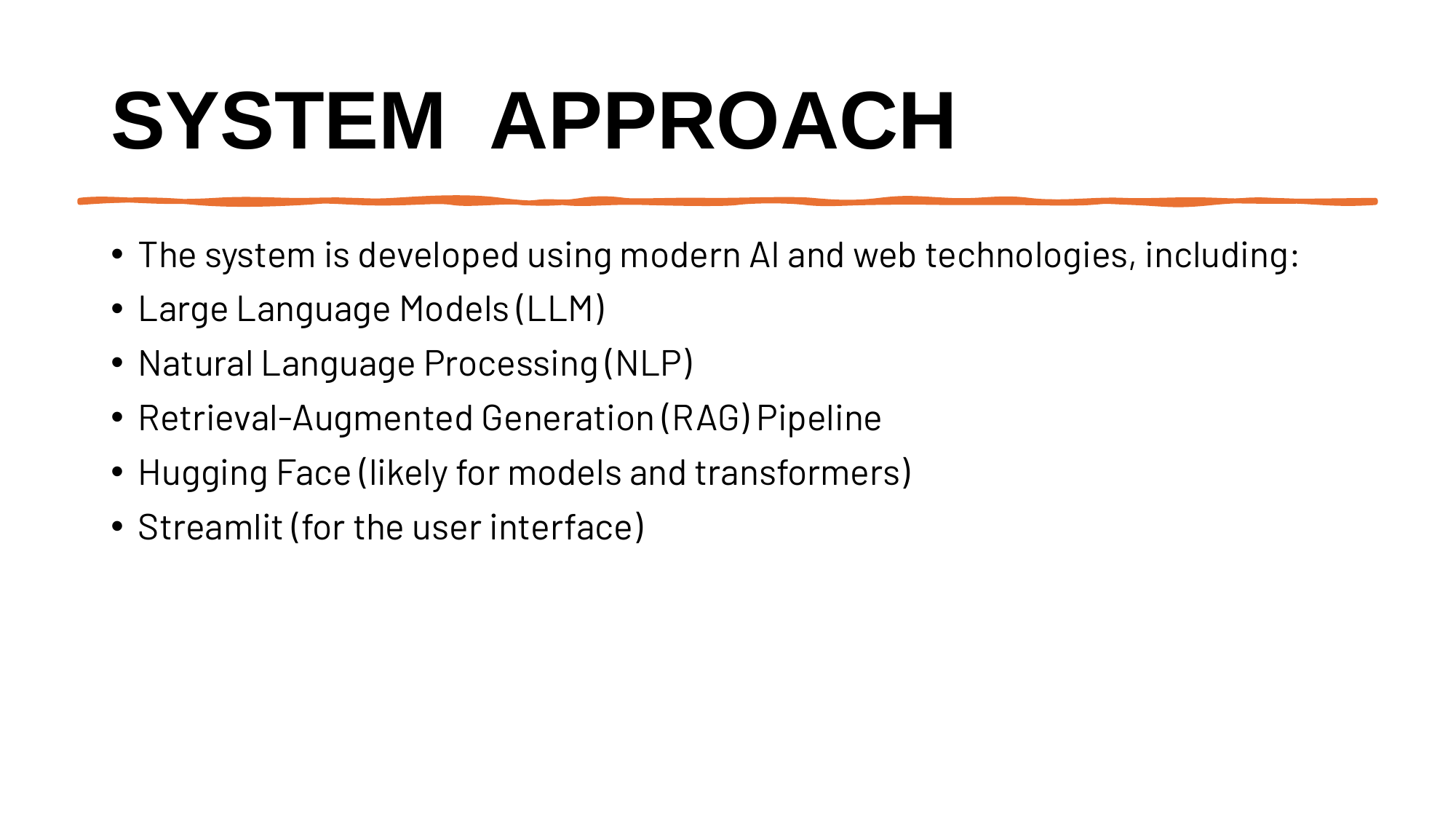

# System  Approach

The system is developed using modern AI and web technologies, including:
Large Language Models (LLM)
Natural Language Processing (NLP)
Retrieval-Augmented Generation (RAG) Pipeline
Hugging Face (likely for models and transformers)
Streamlit (for the user interface)